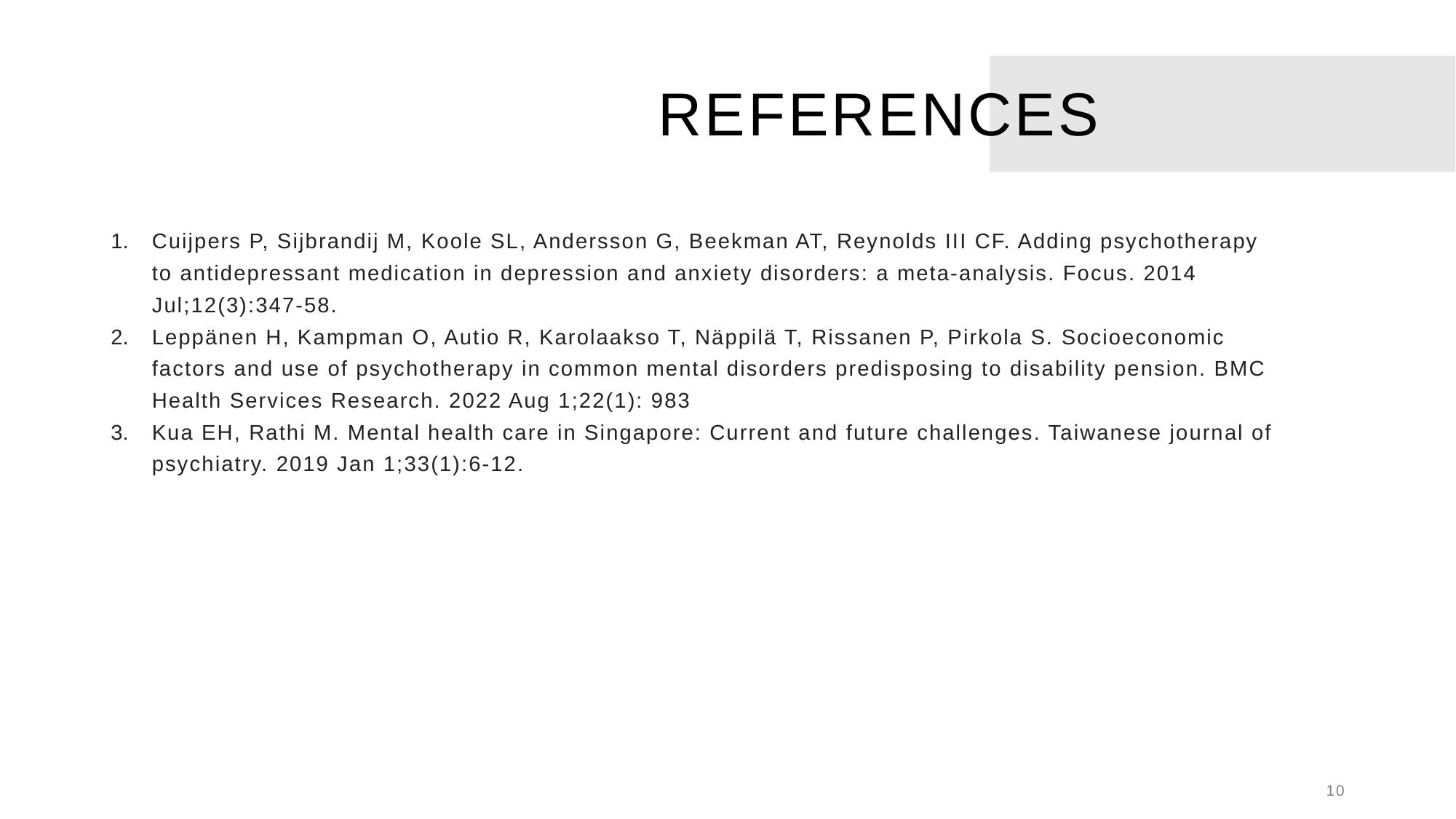

# REFerences
Cuijpers P, Sijbrandij M, Koole SL, Andersson G, Beekman AT, Reynolds III CF. Adding psychotherapy to antidepressant medication in depression and anxiety disorders: a meta-analysis. Focus. 2014 Jul;12(3):347-58.
Leppänen H, Kampman O, Autio R, Karolaakso T, Näppilä T, Rissanen P, Pirkola S. Socioeconomic factors and use of psychotherapy in common mental disorders predisposing to disability pension. BMC Health Services Research. 2022 Aug 1;22(1): 983
Kua EH, Rathi M. Mental health care in Singapore: Current and future challenges. Taiwanese journal of psychiatry. 2019 Jan 1;33(1):6-12.
10